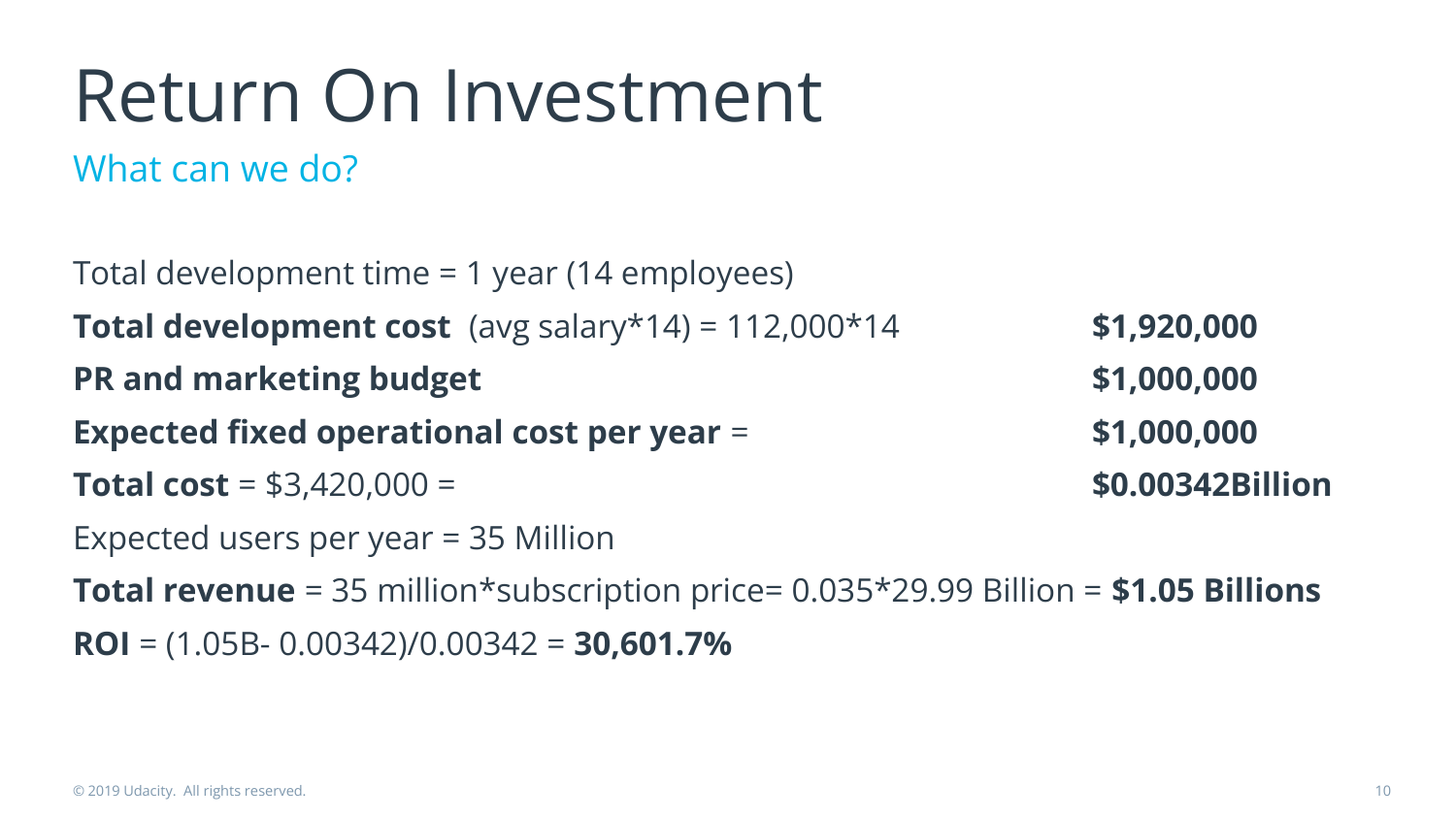

# Return On Investment
What can we do?
Total development time = 1 year (14 employees)
Total development cost  (avg salary*14) = 112,000*14		$1,920,000
PR and marketing budget  					$1,000,000
Expected fixed operational cost per year = 			$1,000,000
Total cost = $3,420,000 = 					$0.00342Billion
Expected users per year = 35 Million
Total revenue = 35 million*subscription price= 0.035*29.99 Billion = $1.05 Billions
ROI = (1.05B- 0.00342)/0.00342 = 30,601.7%
© 2019 Udacity.  All rights reserved.
10